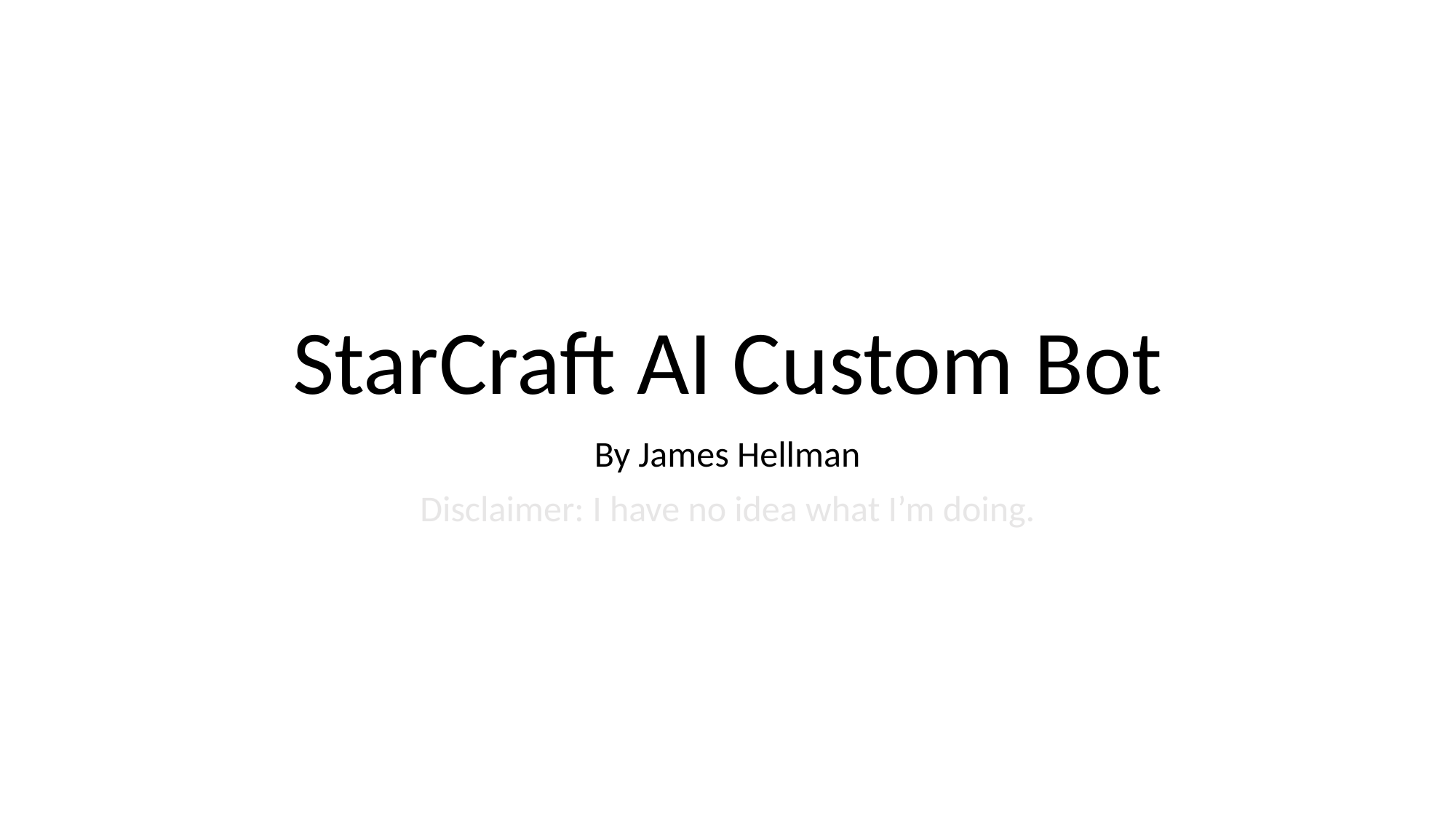

# StarCraft AI Custom Bot
By James Hellman
Disclaimer: I have no idea what I’m doing.